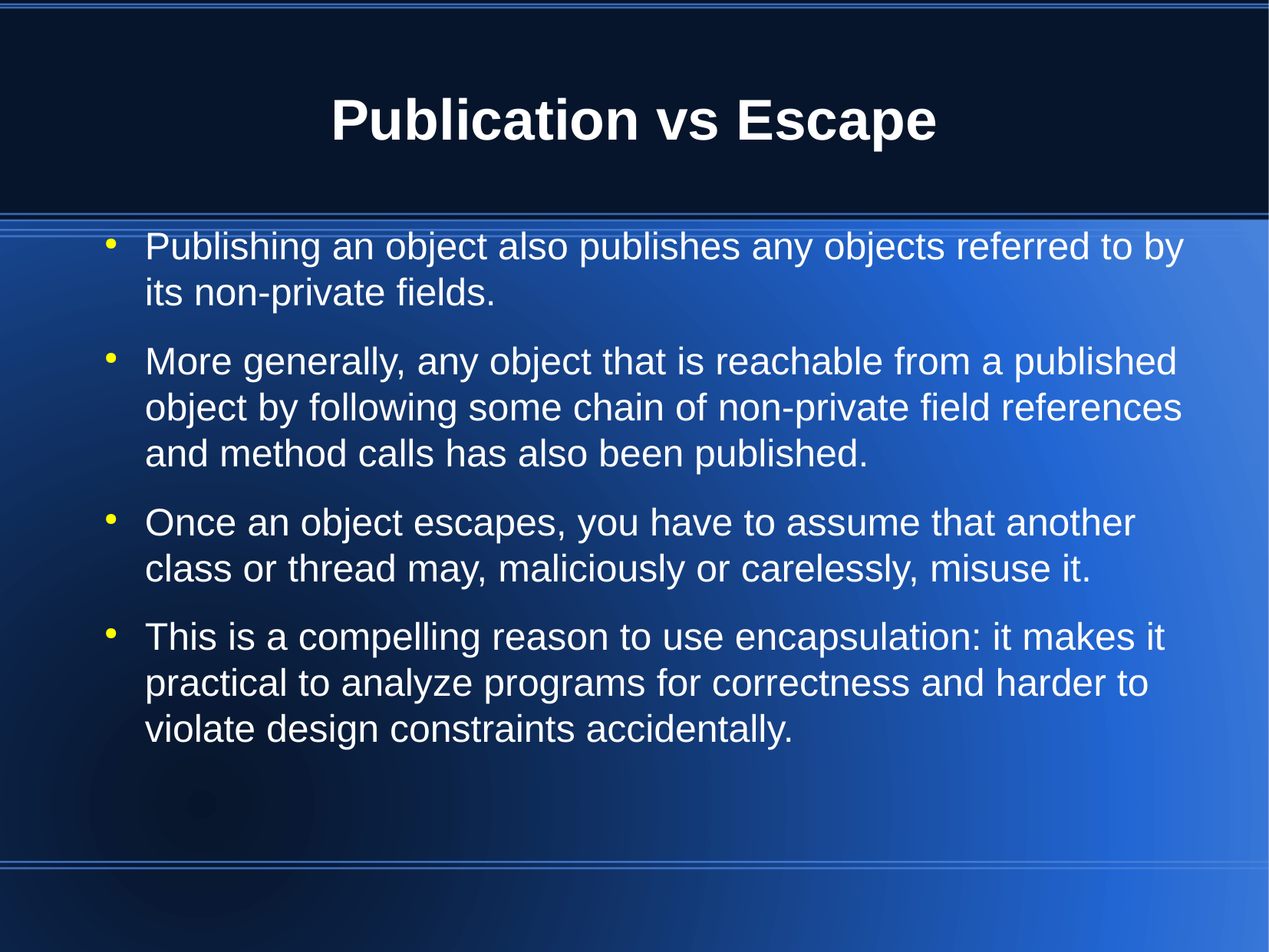

Publication vs Escape
Publishing an object also publishes any objects referred to by its non-private fields.
More generally, any object that is reachable from a published object by following some chain of non-private field references and method calls has also been published.
Once an object escapes, you have to assume that another class or thread may, maliciously or carelessly, misuse it.
This is a compelling reason to use encapsulation: it makes it practical to analyze programs for correctness and harder to violate design constraints accidentally.